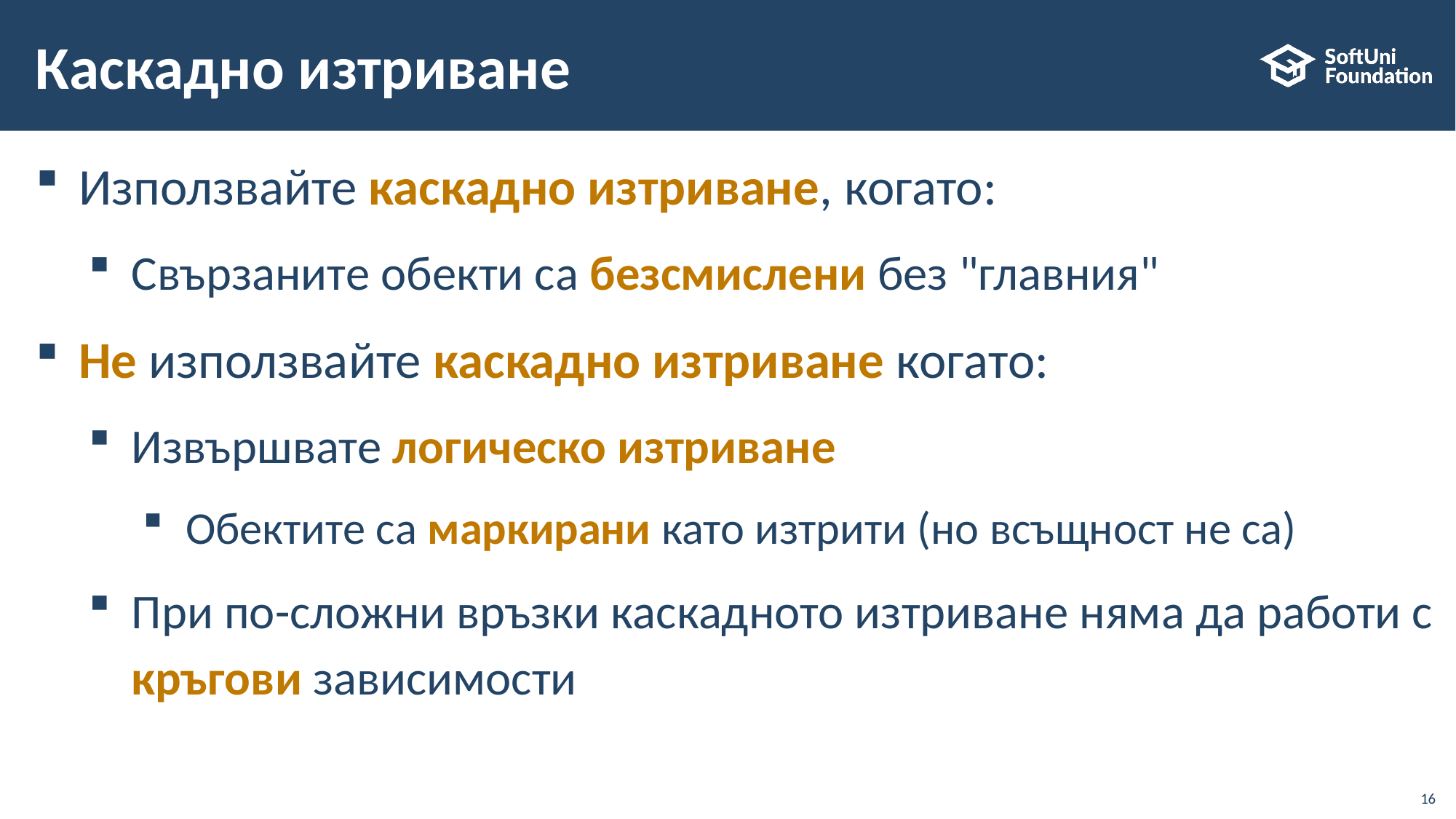

# Каскадно изтриване
Използвайте каскадно изтриване, когато:
Свързаните обекти са безсмислени без "главния"
Не използвайте каскадно изтриване когато:
Извършвате логическо изтриване
Обектите са маркирани като изтрити (но всъщност не са)
При по-сложни връзки каскадното изтриване няма да работи с кръгови зависимости
16